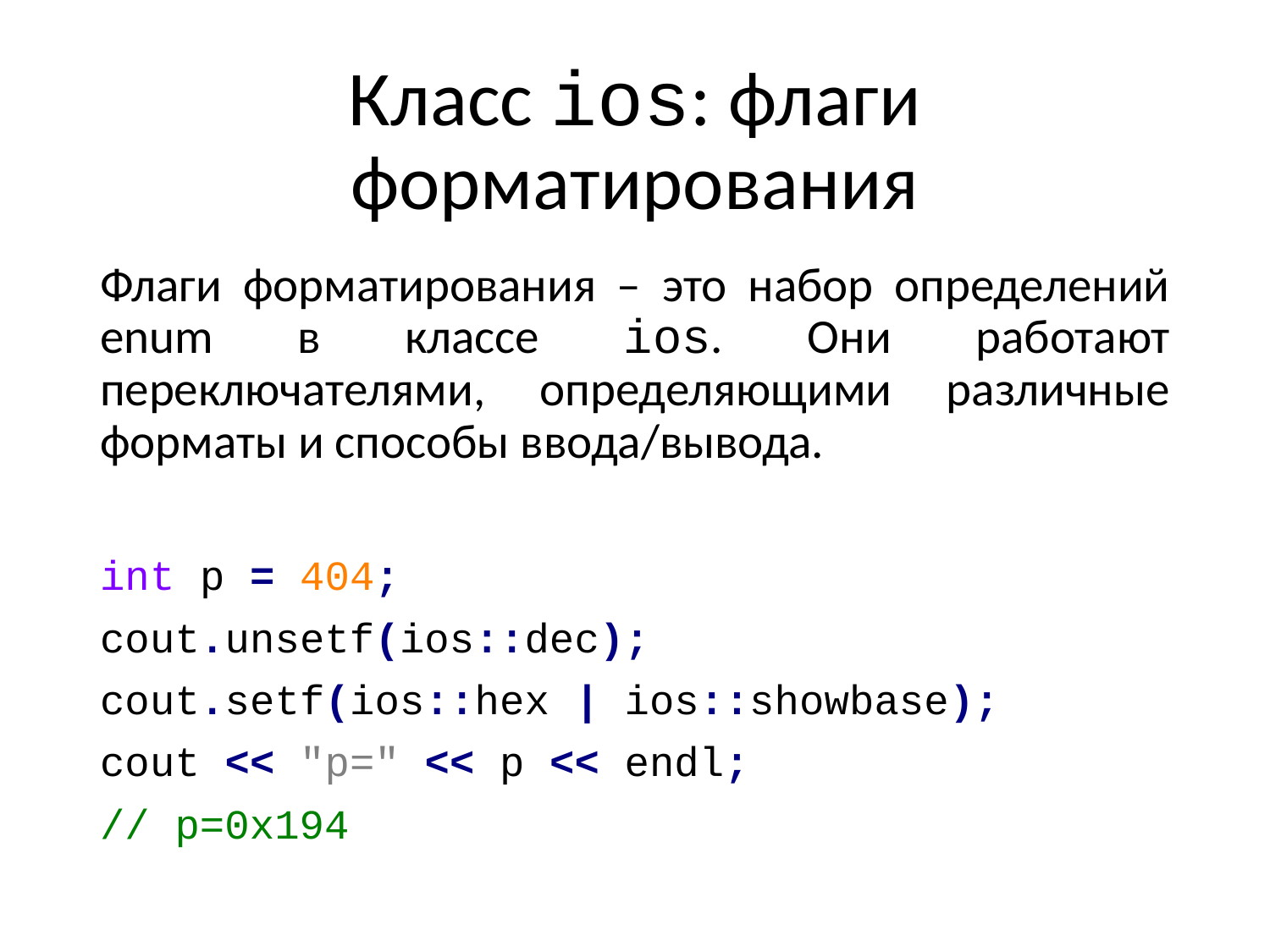

# Класс ios: флаги форматирования
Флаги форматирования – это набор определений enum в классе ios. Они работают переключателями, определяющими различные форматы и способы ввода/вывода.

int p = 404;
cout.unsetf(ios::dec);
cout.setf(ios::hex | ios::showbase);
cout << "p=" << p << endl;
// p=0x194